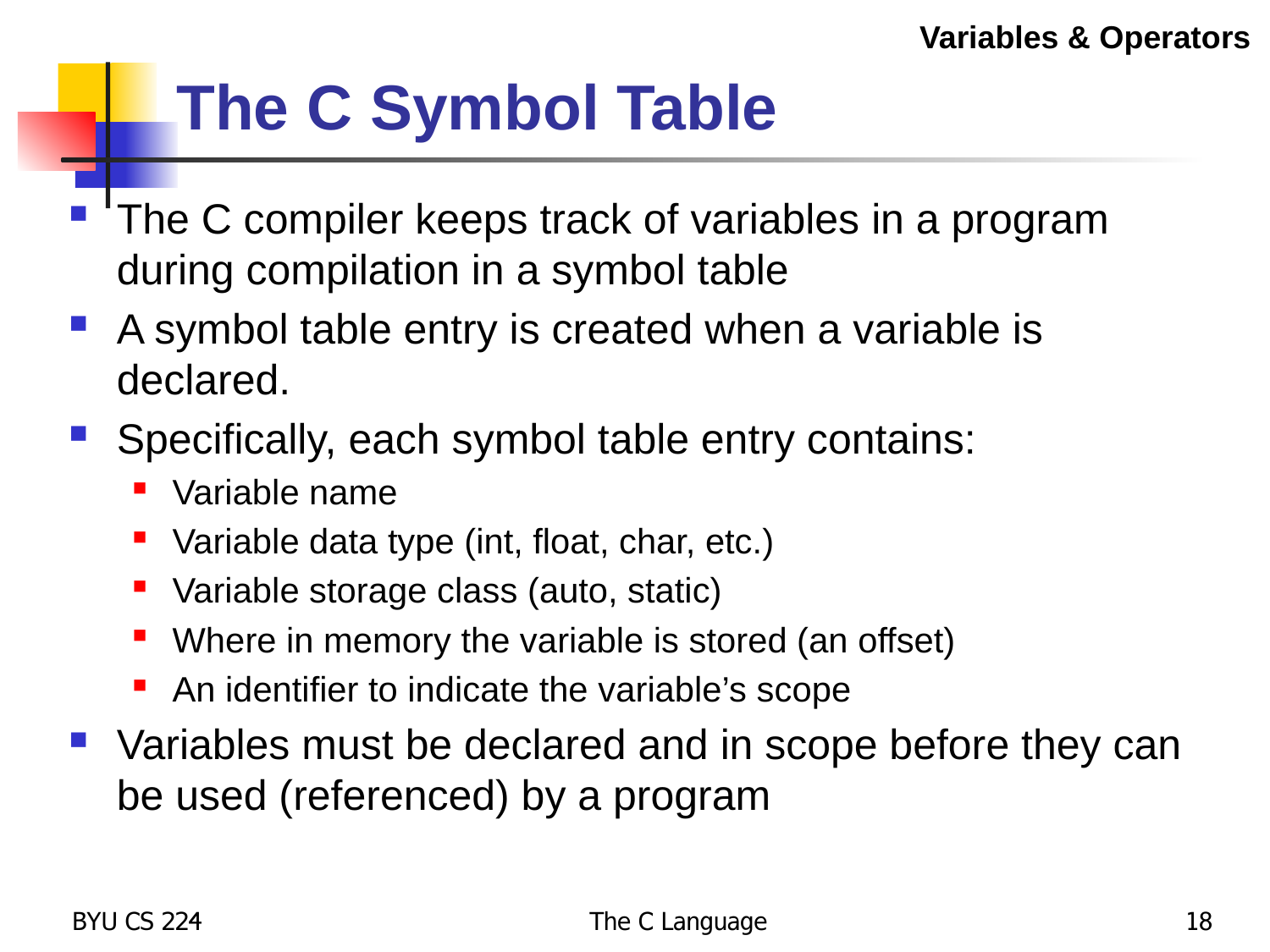

Variables & Operators
# The C Symbol Table
The C compiler keeps track of variables in a program during compilation in a symbol table
A symbol table entry is created when a variable is declared.
Specifically, each symbol table entry contains:
Variable name
Variable data type (int, float, char, etc.)
Variable storage class (auto, static)
Where in memory the variable is stored (an offset)
An identifier to indicate the variable’s scope
Variables must be declared and in scope before they can be used (referenced) by a program
BYU CS 224
The C Language
18